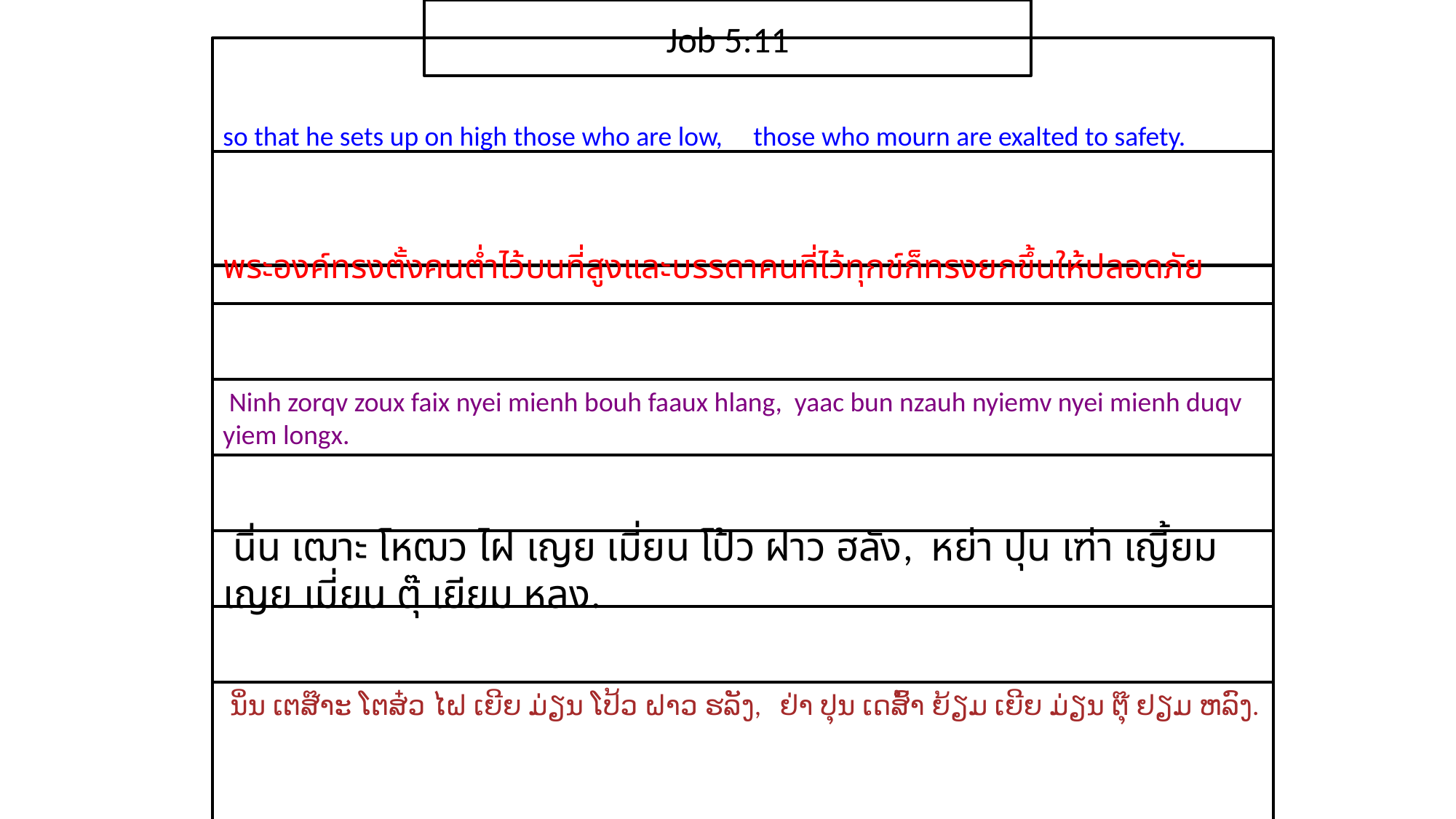

Job 5:11
so that he sets up on high those who are low,     those who mourn are exalted to safety.
​พระ​องค์​ทรง​ตั้ง​คน​ต่ำ​ไว้​บน​ที่​สูงและ​บรรดา​คน​ที่​ไว้​ทุกข์​ก็​ทรง​ยกขึ้น​ให้​ปลอดภัย
 Ninh zorqv zoux faix nyei mienh bouh faaux hlang,  yaac bun nzauh nyiemv nyei mienh duqv yiem longx.
 นิ่น เฒาะ โหฒว ไฝ เญย เมี่ยน โป้ว ฝาว ฮลัง,  หย่า ปุน เฑ่า เญี้ยม เญย เมี่ยน ตุ๊ เยียม หลง.
 ນິ່ນ ເຕສ໊າະ ໂຕສ໋ວ ໄຝ ເຍີຍ ມ່ຽນ ໂປ້ວ ຝາວ ຮລັງ,   ຢ່າ ປຸນ ເດສົ້າ ຍ້ຽມ ເຍີຍ ມ່ຽນ ຕຸ໊ ຢຽມ ຫລົງ.